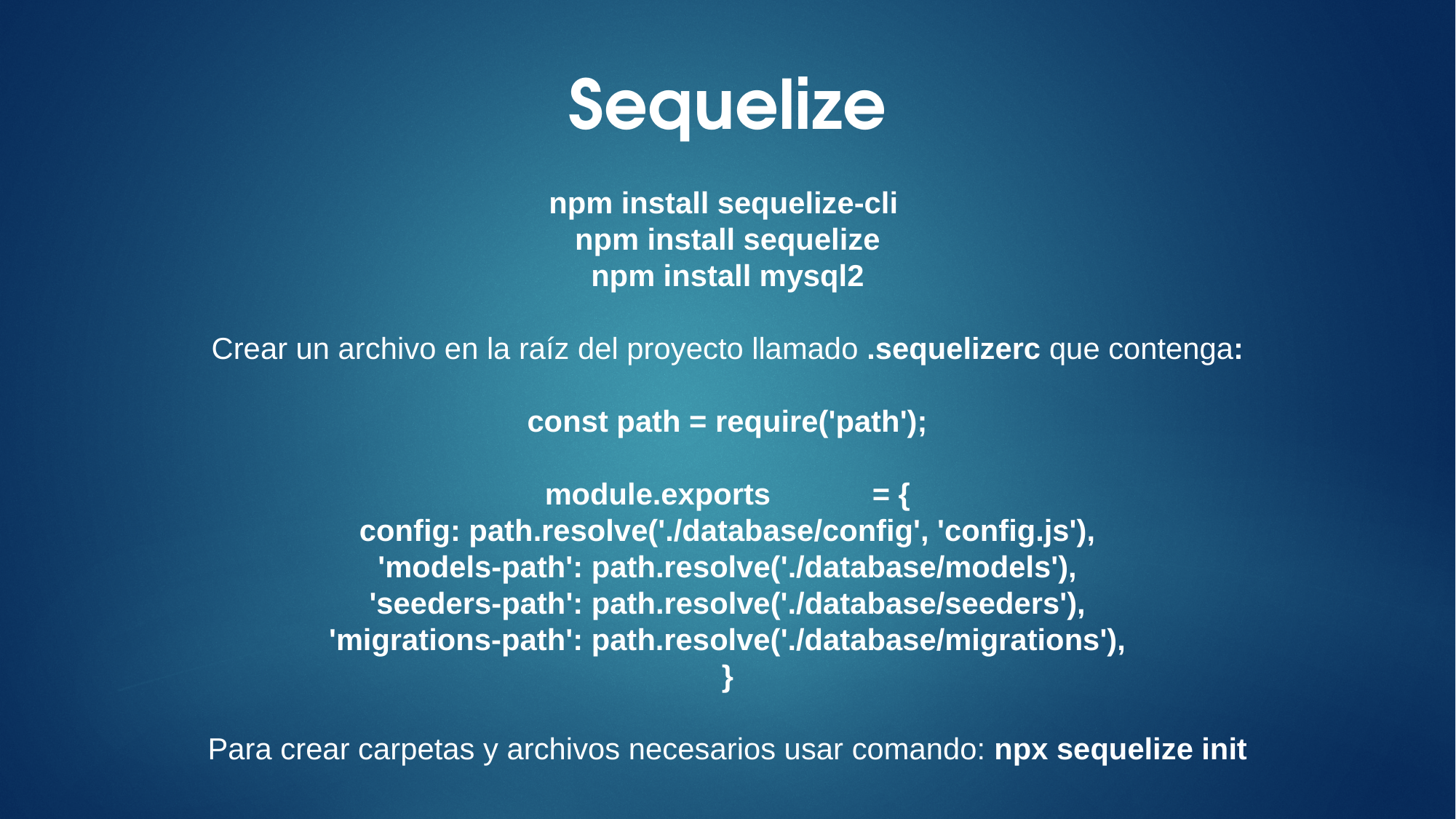

Sequelize

npm install sequelize-cli
npm install sequelize
npm install mysql2

Crear un archivo en la raíz del proyecto llamado .sequelizerc que contenga:

const path = require('path');

module.exports 	= {
config: path.resolve('./database/config', 'config.js'),
'models-path': path.resolve('./database/models'),
'seeders-path': path.resolve('./database/seeders'),
'migrations-path': path.resolve('./database/migrations'),
}

Para crear carpetas y archivos necesarios usar comando: npx sequelize init